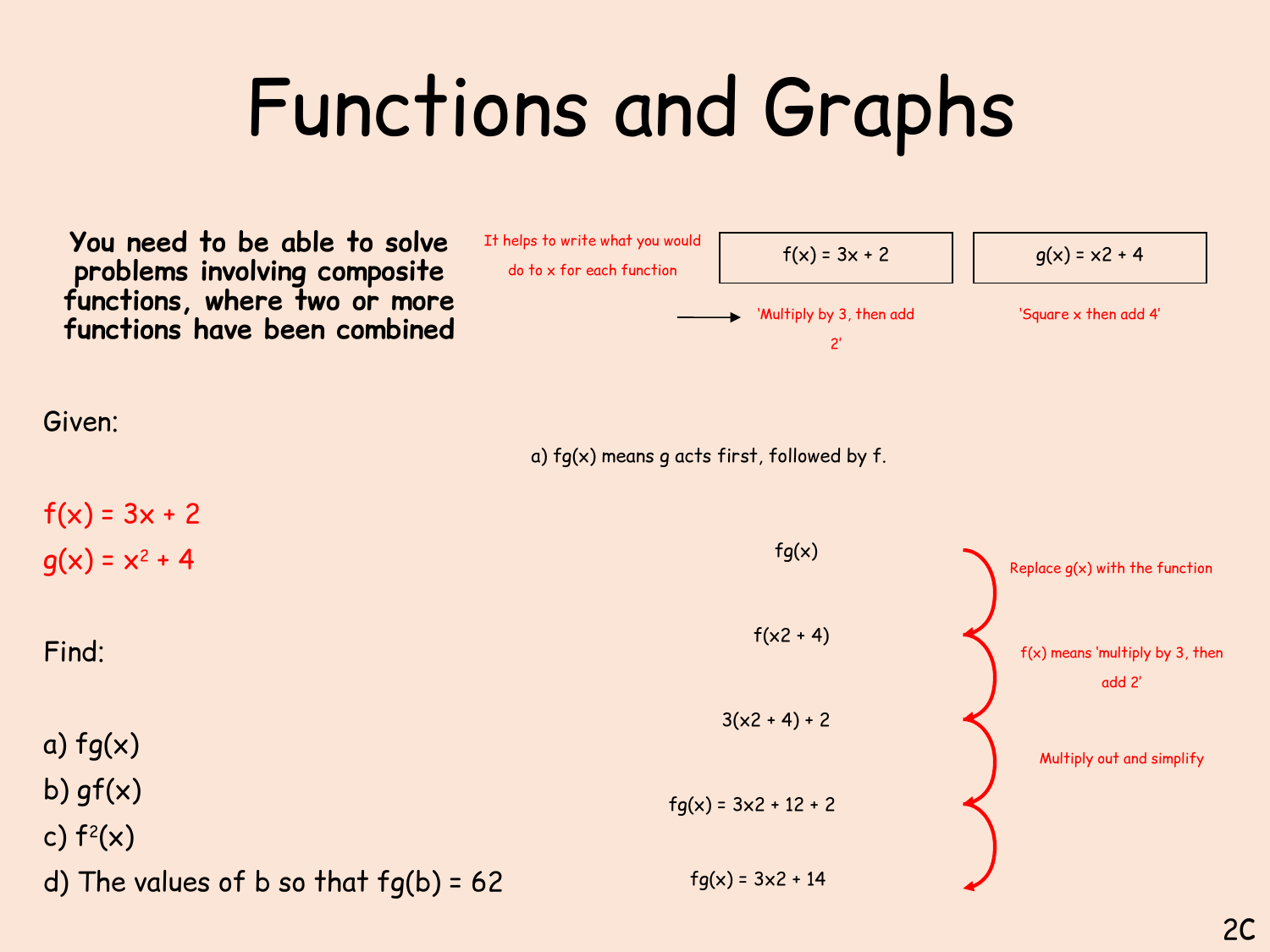

# Functions and Graphs
You need to be able to solve problems involving composite functions, where two or more functions have been combined

	Given:

	f(x) = 3x + 2
	g(x) = x2 + 4

	Find:

	a) fg(x)
	b) gf(x)
	c) f2(x)
	d) The values of b so that fg(b) = 62
It helps to write what you would do to x for each function
f(x) = 3x + 2
g(x) = x2 + 4
‘Multiply by 3, then add 2’
‘Square x then add 4’

a) fg(x) means g acts first, followed by f.
fg(x)

Replace g(x) with the function
f(x2 + 4)

f(x) means ‘multiply by 3, then add 2’
3(x2 + 4) + 2

Multiply out and simplify
fg(x) = 3x2 + 12 + 2

fg(x) = 3x2 + 14
2C